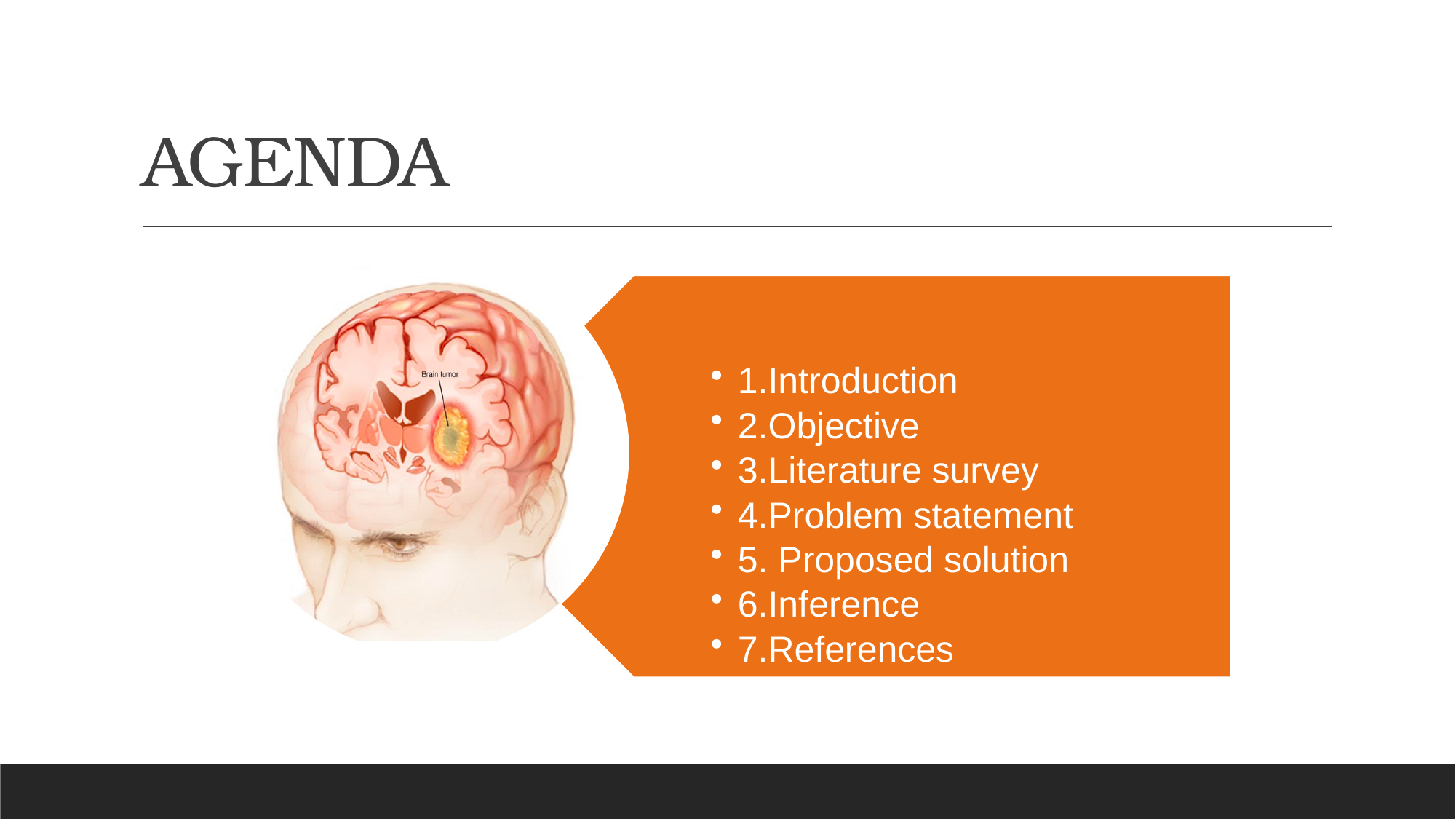

# AGENDA

1.Introduction
2.Objective
3.Literature survey
4.Problem statement
5. Proposed solution
6.Inference
7.References